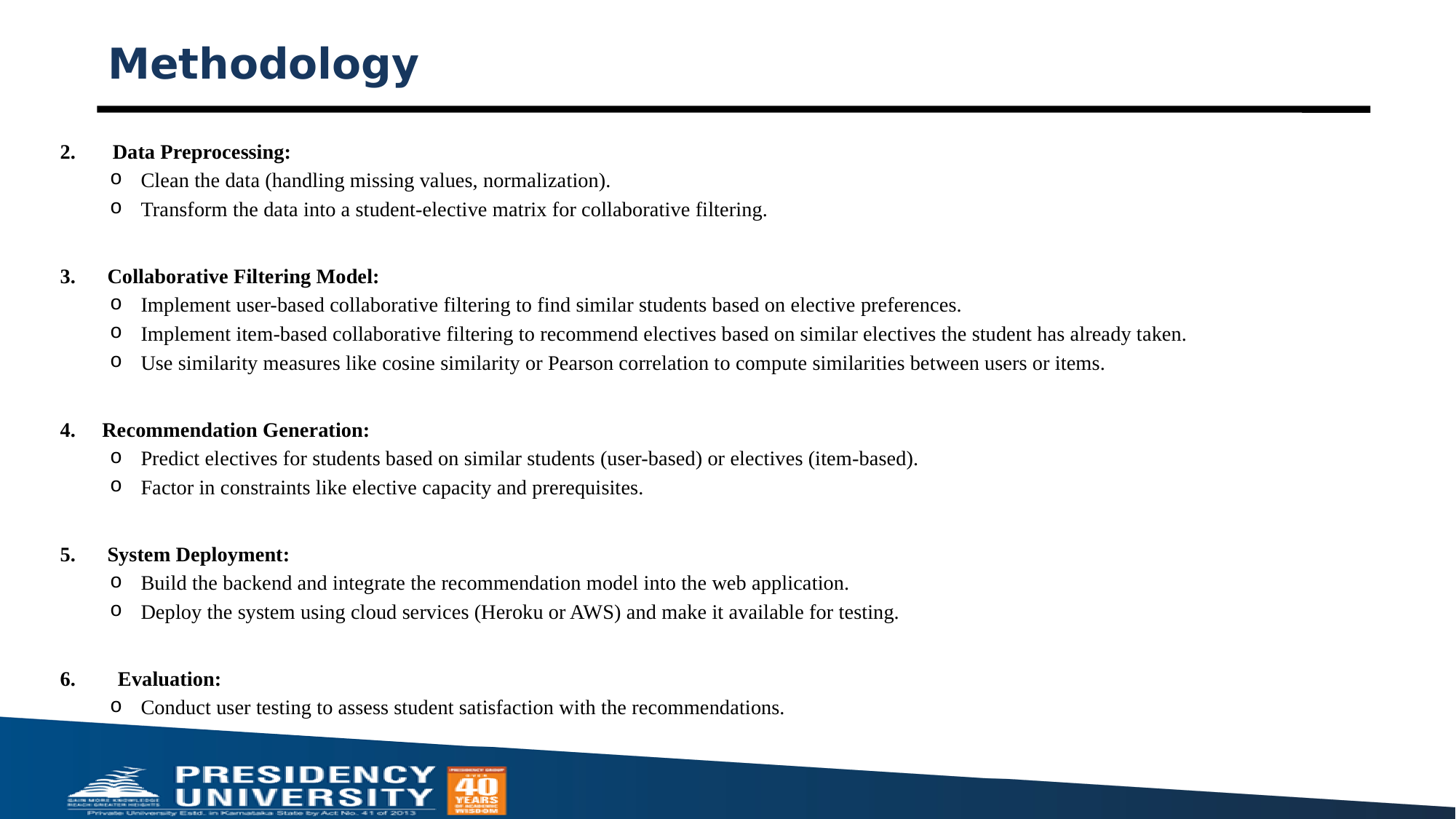

# Methodology
2.       Data Preprocessing:
Clean the data (handling missing values, normalization).
Transform the data into a student-elective matrix for collaborative filtering.

3.      Collaborative Filtering Model:
Implement user-based collaborative filtering to find similar students based on elective preferences.
Implement item-based collaborative filtering to recommend electives based on similar electives the student has already taken.
Use similarity measures like cosine similarity or Pearson correlation to compute similarities between users or items.

4.     Recommendation Generation:
Predict electives for students based on similar students (user-based) or electives (item-based).
Factor in constraints like elective capacity and prerequisites.

5.      System Deployment:
Build the backend and integrate the recommendation model into the web application.
Deploy the system using cloud services (Heroku or AWS) and make it available for testing.

6.        Evaluation:
Conduct user testing to assess student satisfaction with the recommendations.